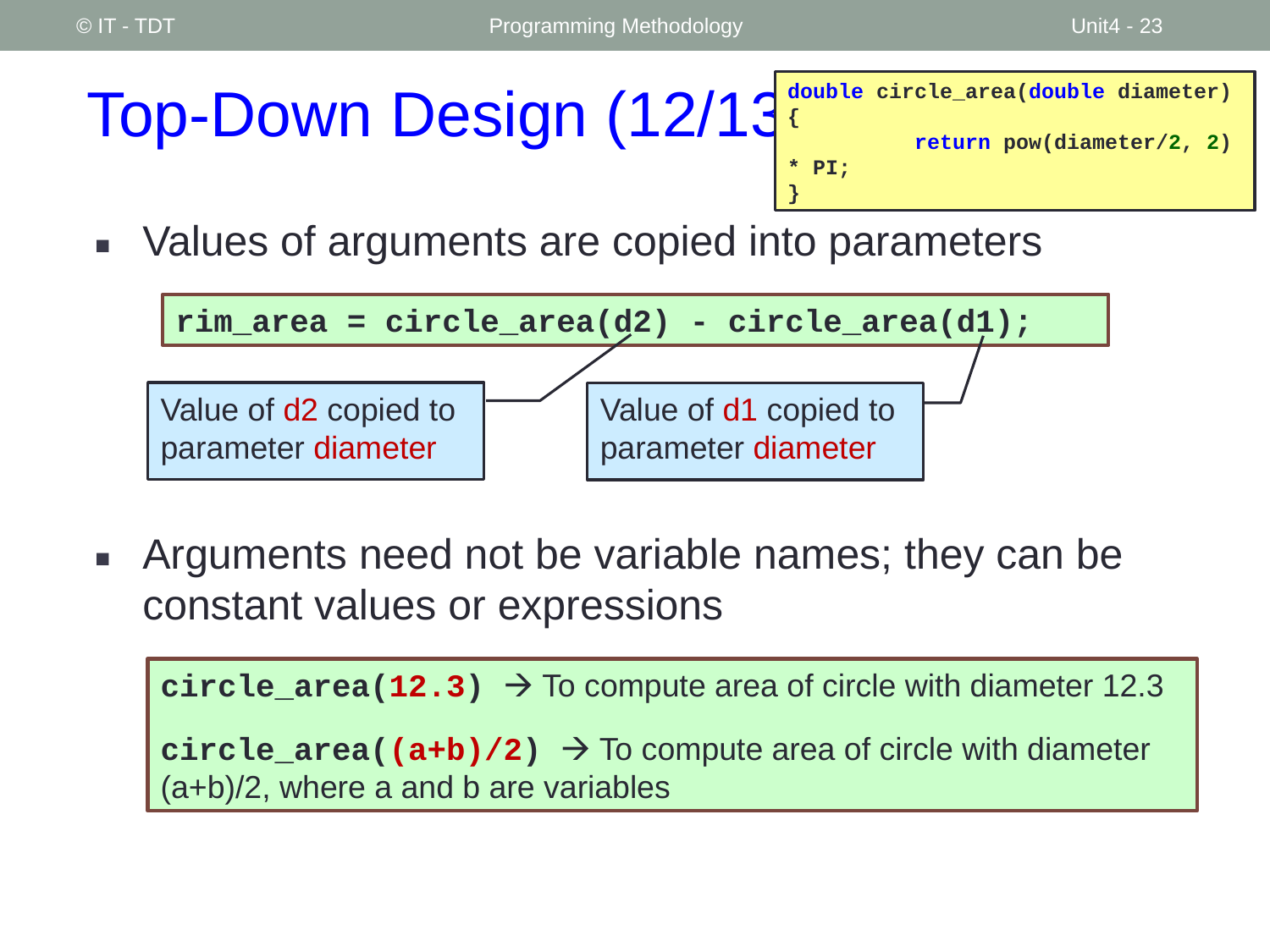

© IT - TDT
Programming Methodology
Unit4 - 23
# Top-Down Design (12/13)
double circle_area(double diameter) {
	return pow(diameter/2, 2) * PI;
}
Values of arguments are copied into parameters
rim_area = circle_area(d2) - circle_area(d1);
Value of d2 copied to parameter diameter
Value of d1 copied to parameter diameter
Arguments need not be variable names; they can be constant values or expressions
circle_area(12.3) 🡪 To compute area of circle with diameter 12.3

circle_area((a+b)/2) 🡪 To compute area of circle with diameter (a+b)/2, where a and b are variables